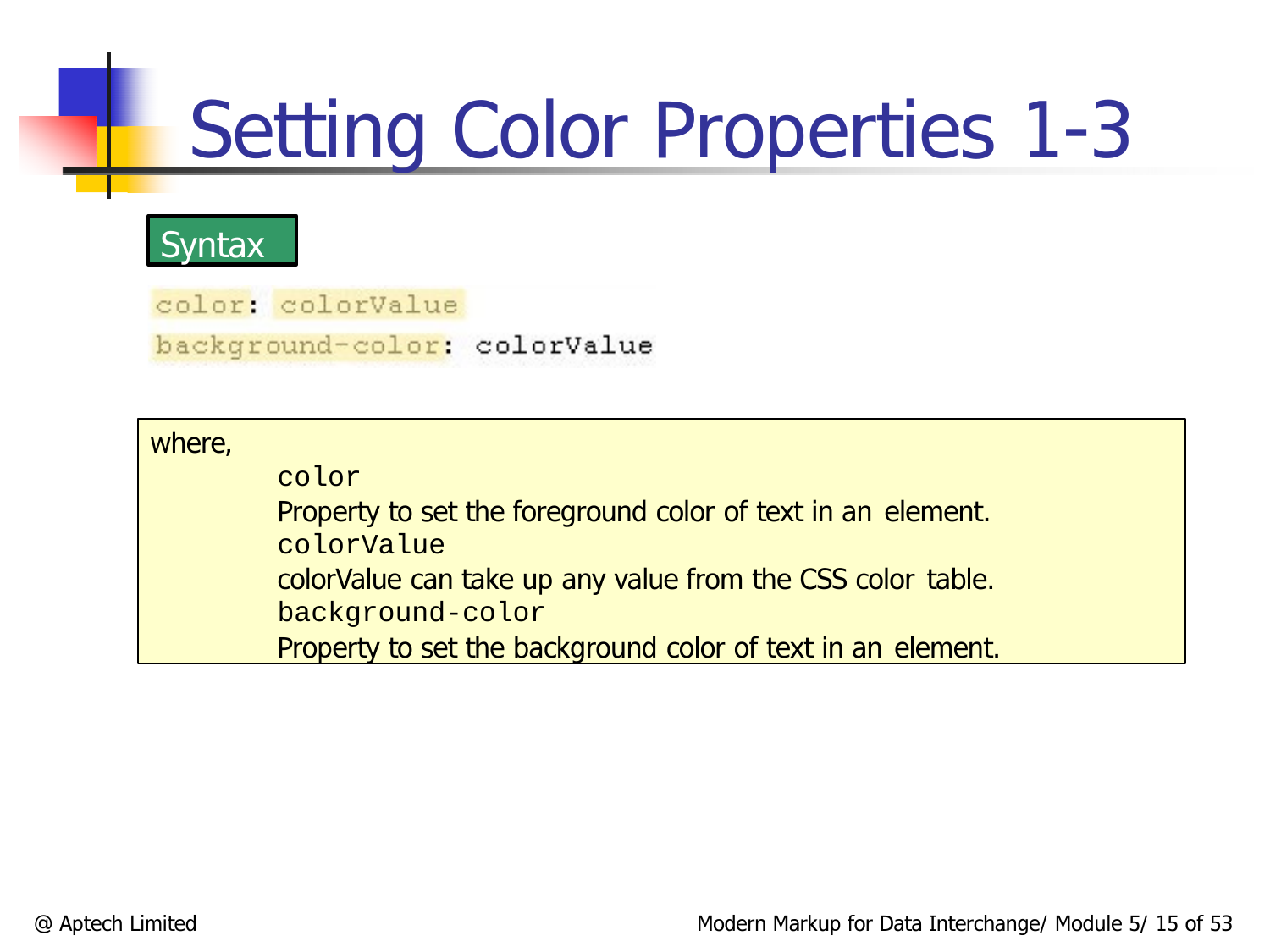

# Setting Color Properties 1-3

Syntax

where,
color
Property to set the foreground color of text in an element.
colorValue
colorValue can take up any value from the CSS color table.
background-color
Property to set the background color of text in an element.
@ Aptech Limited
Modern Markup for Data Interchange/ Module 5/ 15 of 53